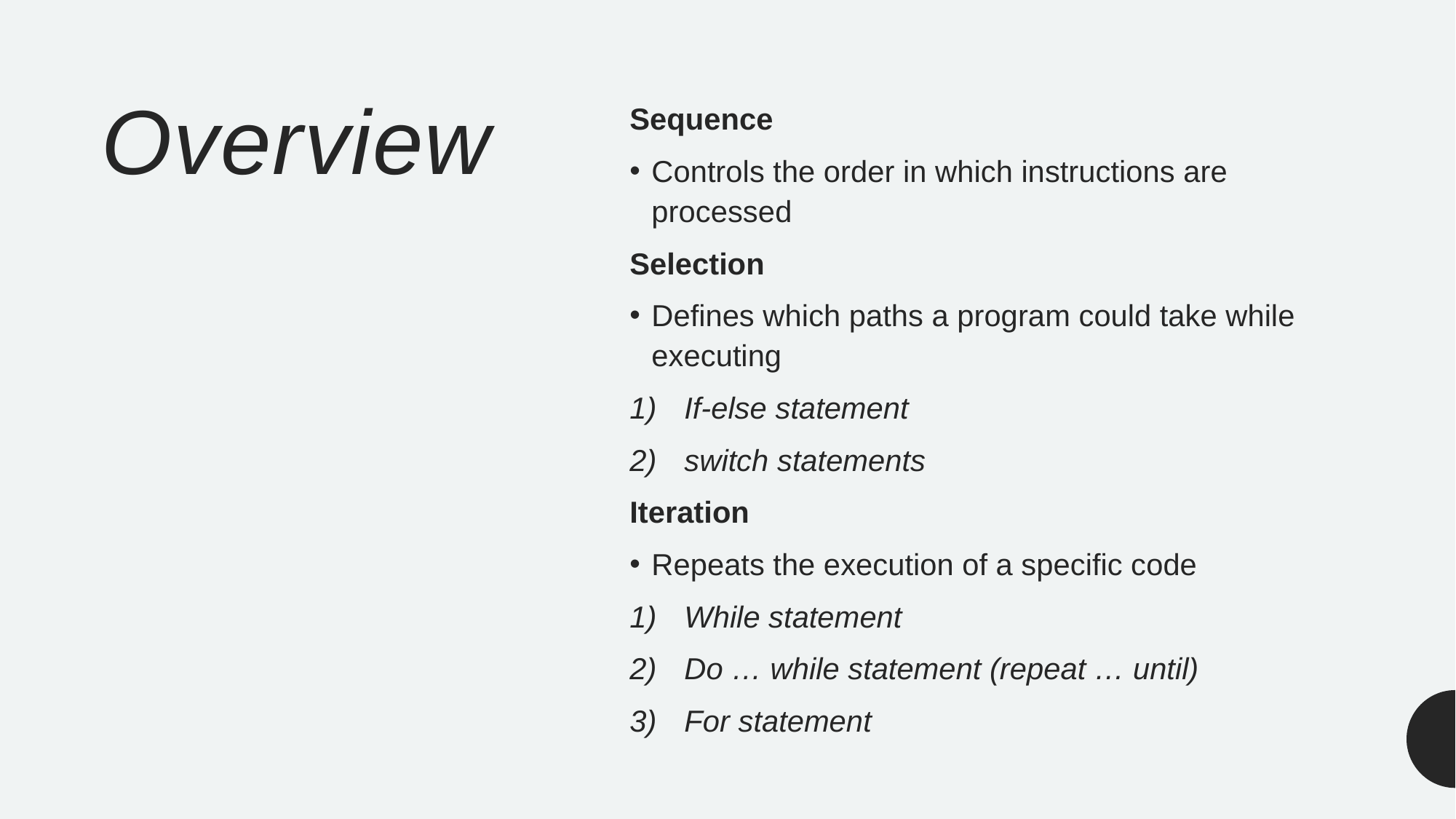

# Overview
Sequence
Controls the order in which instructions are processed
Selection
Defines which paths a program could take while executing
If-else statement
switch statements
Iteration
Repeats the execution of a specific code
While statement
Do … while statement (repeat … until)
For statement